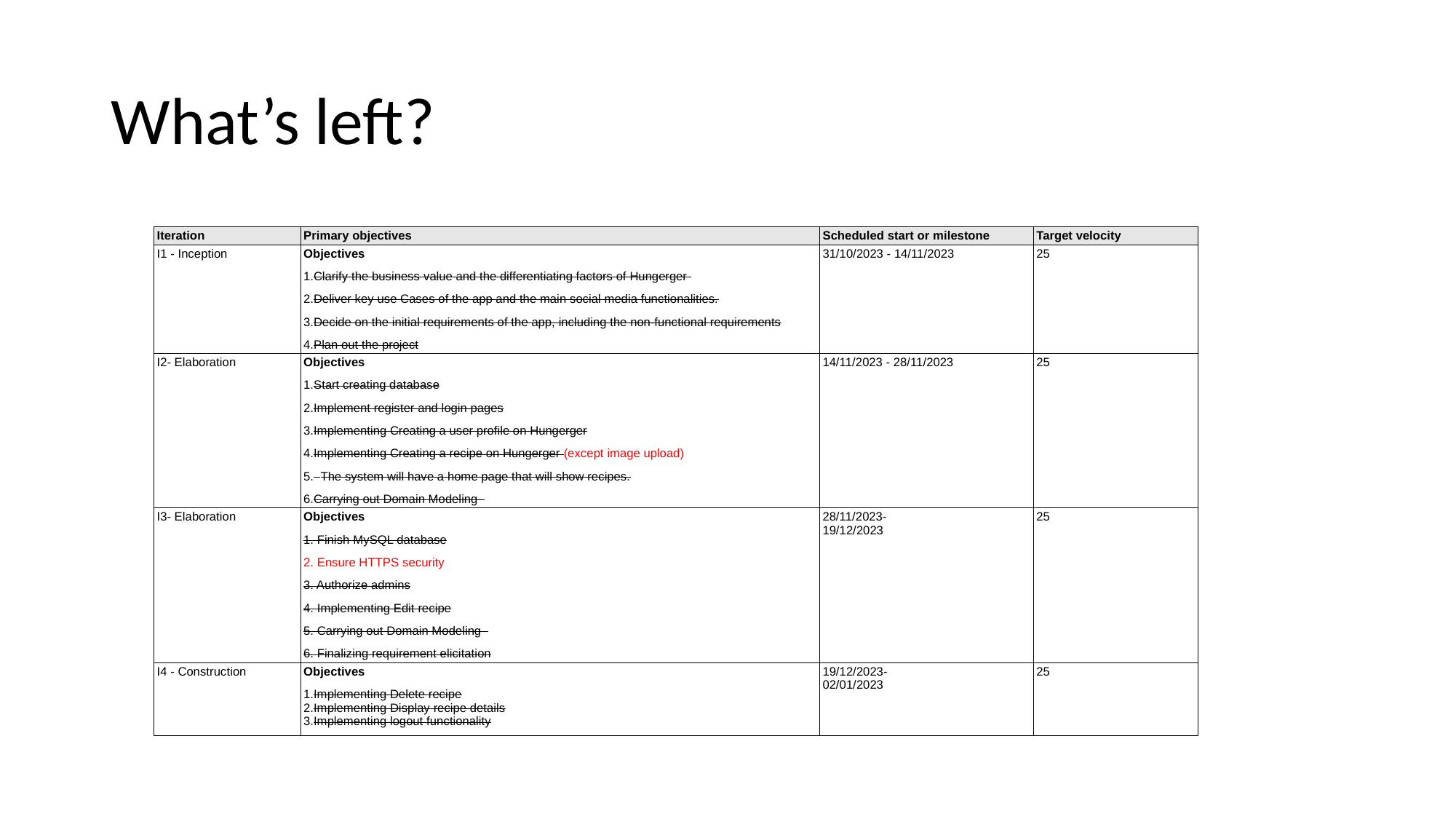

# What’s left?
| Iteration | Primary objectives | Scheduled start or milestone | Target velocity |
| --- | --- | --- | --- |
| I1 - Inception | Objectives Clarify the business value and the differentiating factors of Hungerger  Deliver key use Cases of the app and the main social media functionalities. Decide on the initial requirements of the app, including the non-functional requirements Plan out the project | 31/10/2023 - 14/11/2023 | 25 |
| I2- Elaboration | Objectives Start creating database Implement register and login pages Implementing Creating a user profile on Hungerger Implementing Creating a recipe on Hungerger (except image upload)   The system will have a home page that will show recipes. Carrying out Domain Modeling | 14/11/2023 - 28/11/2023 | 25 |
| I3- Elaboration | Objectives 1. Finish MySQL database 2. Ensure HTTPS security 3. Authorize admins 4. Implementing Edit recipe 5. Carrying out Domain Modeling   6. Finalizing requirement elicitation | 28/11/2023- 19/12/2023 | 25 |
| I4 - Construction | Objectives Implementing Delete recipe Implementing Display recipe details Implementing logout functionality | 19/12/2023- 02/01/2023 | 25 |